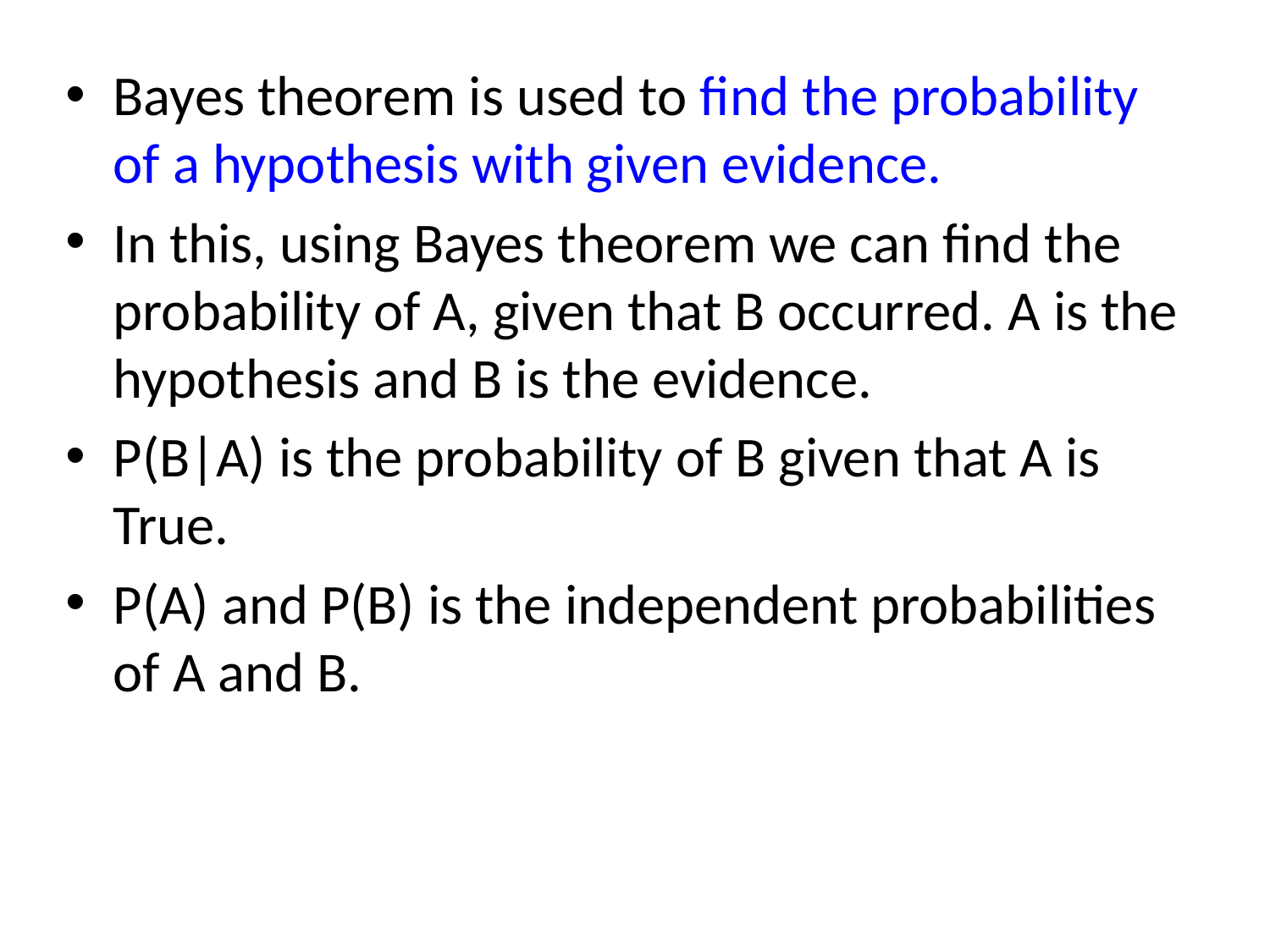

Bayes theorem is used to find the probability of a hypothesis with given evidence.
In this, using Bayes theorem we can find the probability of A, given that B occurred. A is the hypothesis and B is the evidence.
P(B|A) is the probability of B given that A is True.
P(A) and P(B) is the independent probabilities of A and B.